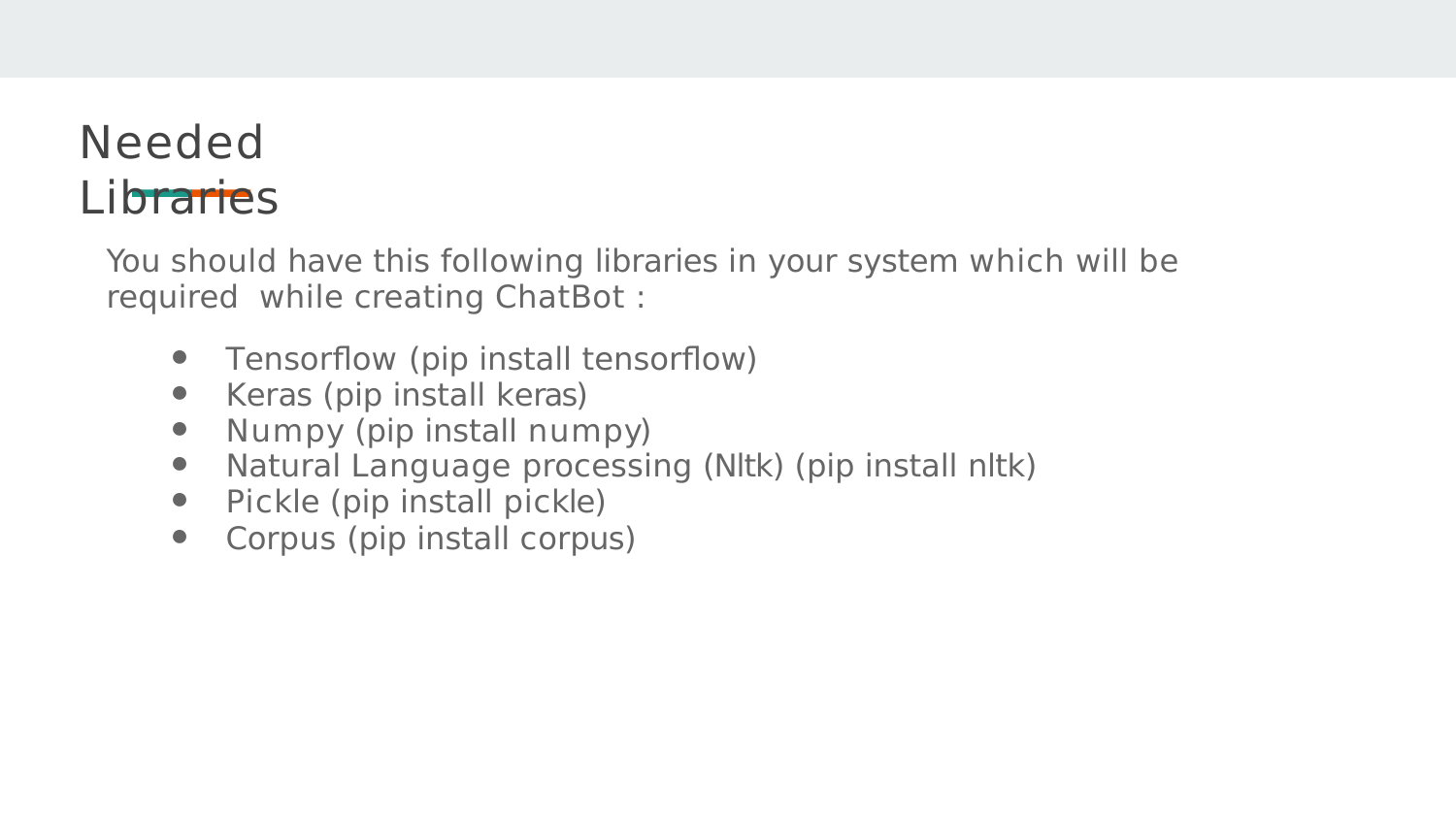

# Needed Libraries
You should have this following libraries in your system which will be required  while creating ChatBot :
Tensorﬂow (pip install tensorﬂow)
Keras (pip install keras)
Numpy (pip install numpy)
Natural Language processing (Nltk) (pip install nltk)
Pickle (pip install pickle)
Corpus (pip install corpus)